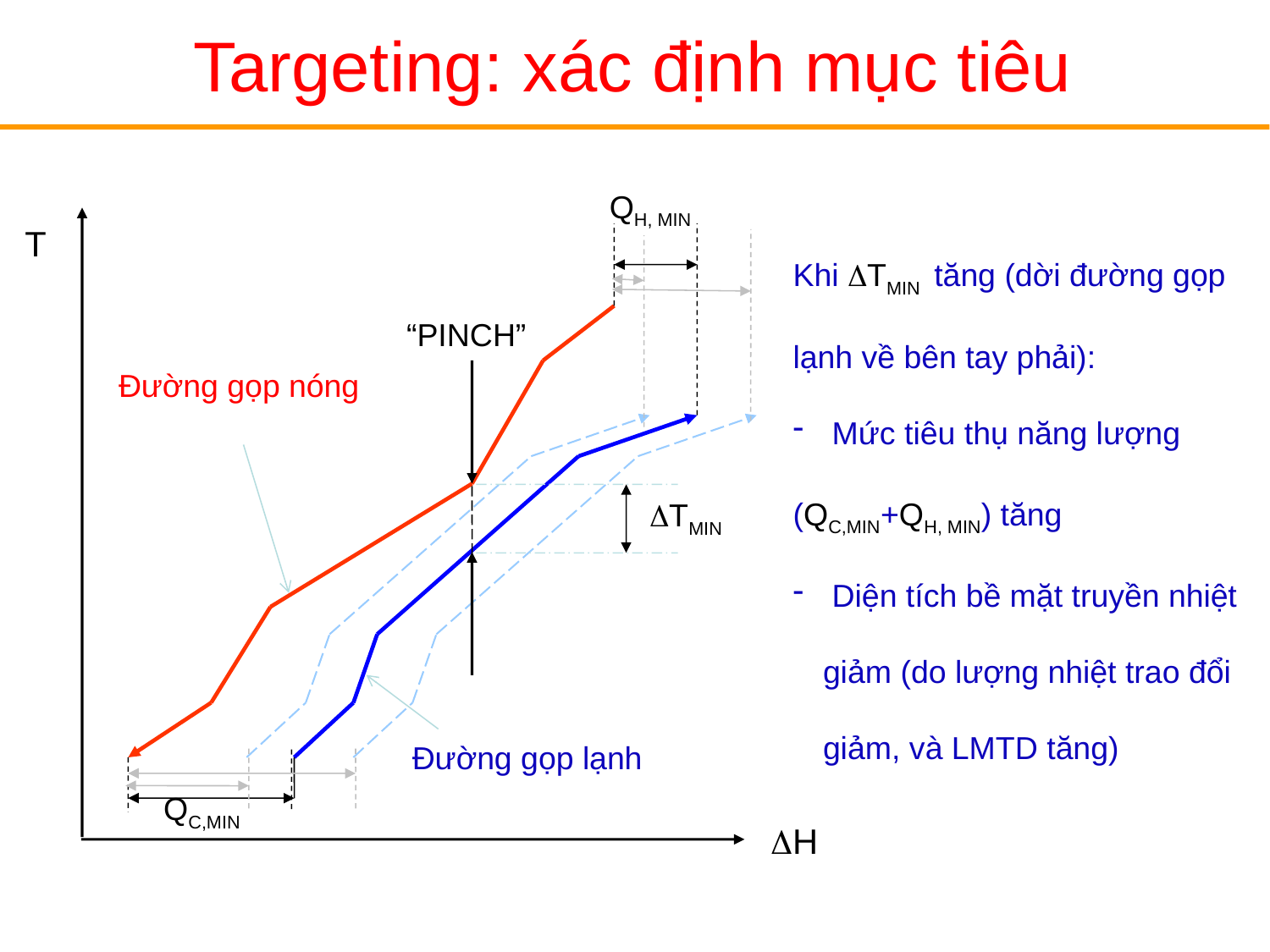

Targeting: xác định mục tiêu

QH, MIN
Khi ΔTMIN  tăng (dời đường gọp lạnh về bên tay phải):
 Mức tiêu thụ năng lượng
(QC,MIN+QH, MIN) tăng
 Diện tích bề mặt truyền nhiệt giảm (do lượng nhiệt trao đổi giảm, và LMTD tăng)

T

“PINCH”
Đường gọp nóng

ΔTMIN

Đường gọp lạnh

QC,MIN

ΔH